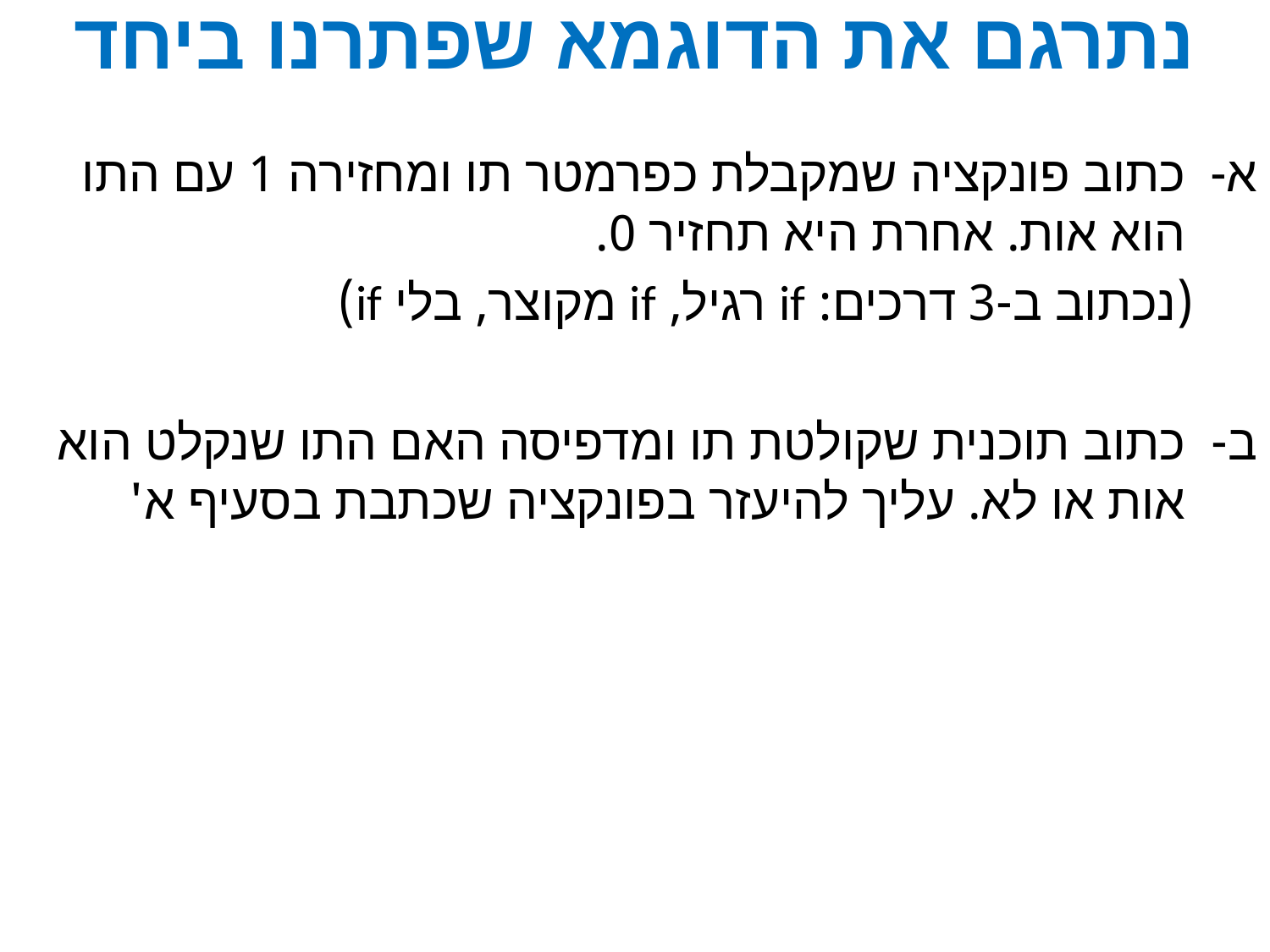

# נתרגם את הדוגמא שפתרנו ביחד
כתוב פונקציה שמקבלת כפרמטר תו ומחזירה 1 עם התו הוא אות. אחרת היא תחזיר 0.
(נכתוב ב-3 דרכים: if רגיל, if מקוצר, בלי if)

כתוב תוכנית שקולטת תו ומדפיסה האם התו שנקלט הוא אות או לא. עליך להיעזר בפונקציה שכתבת בסעיף א'